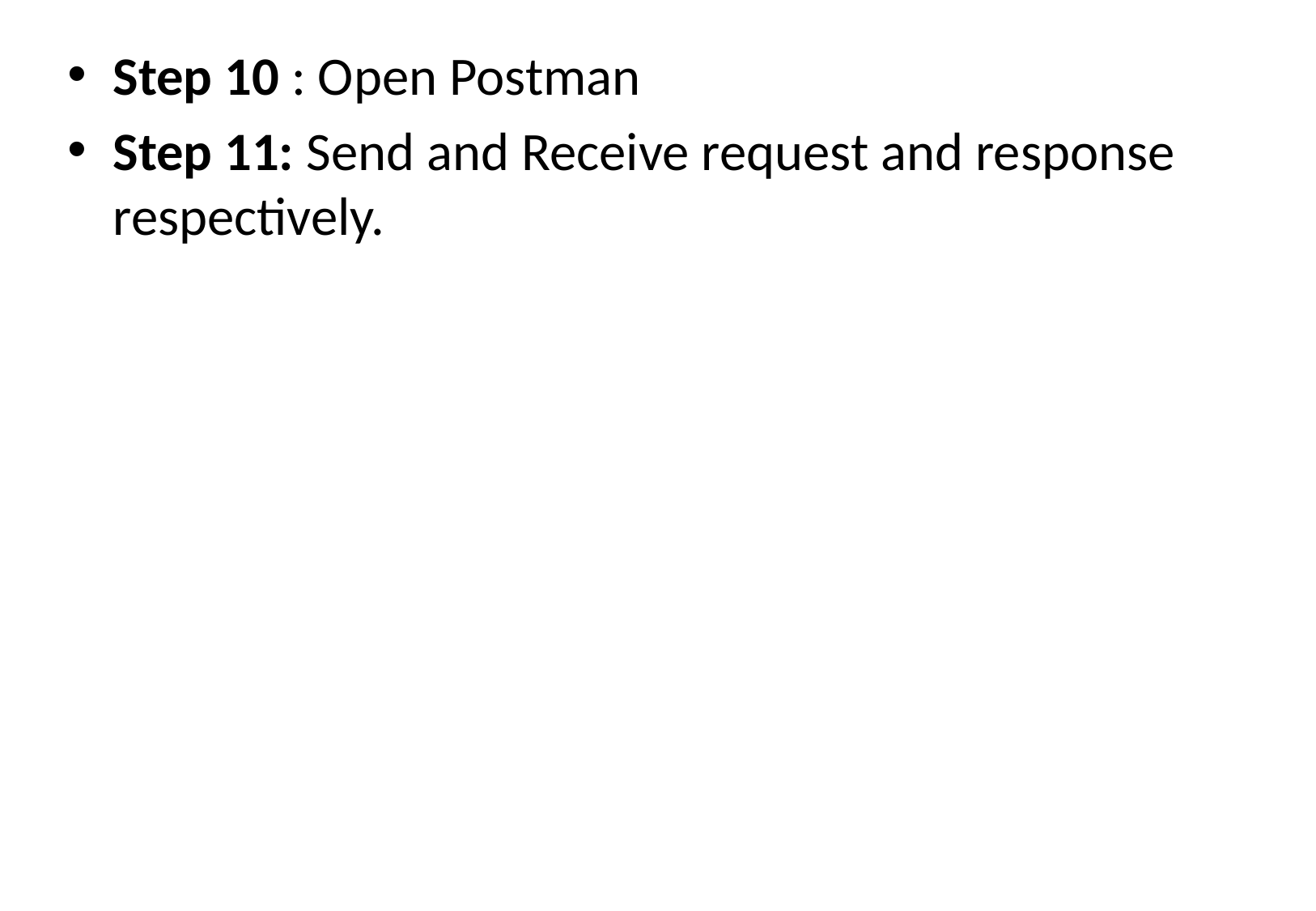

Step 10 : Open Postman
Step 11: Send and Receive request and response respectively.